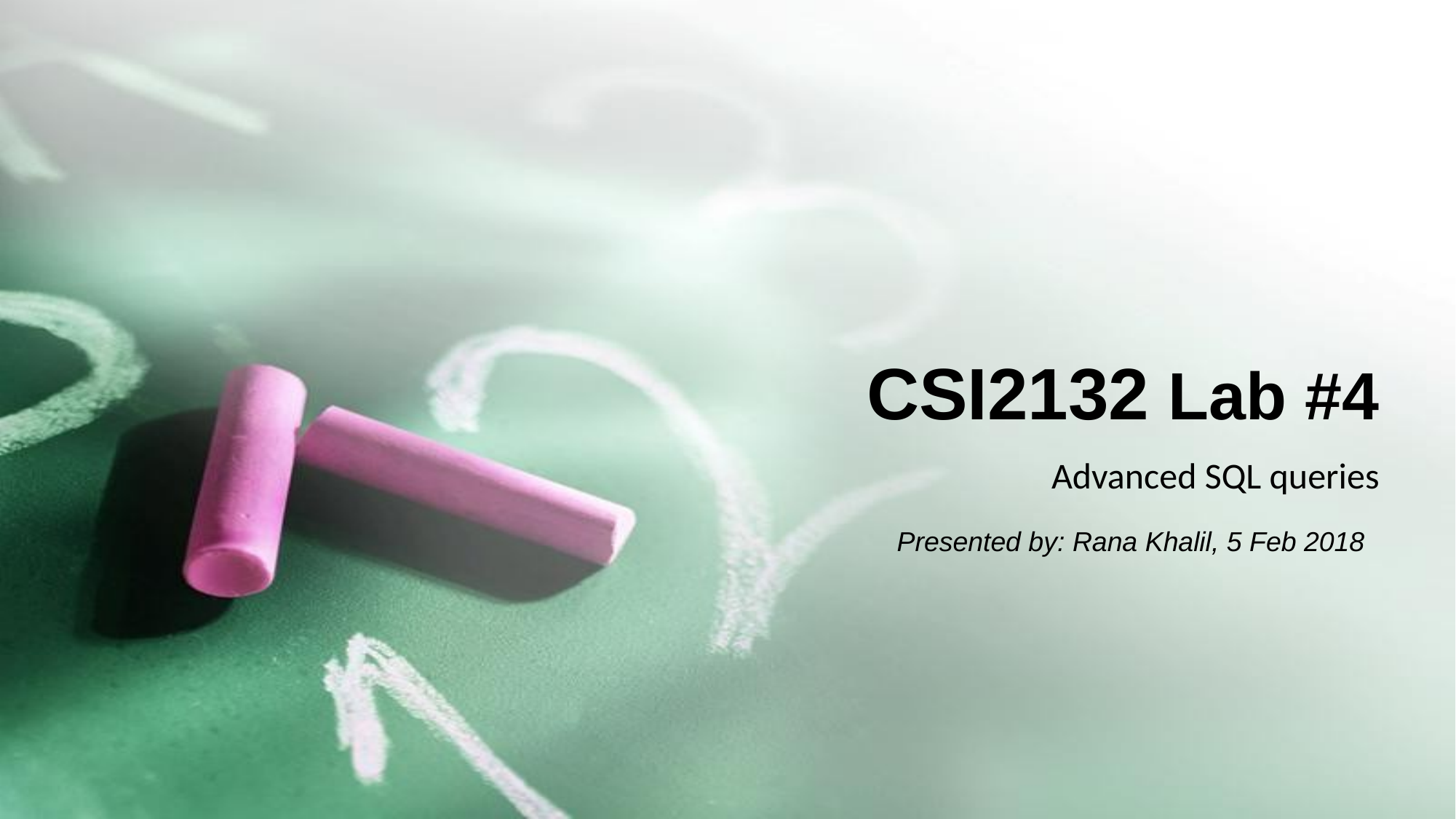

# CSI2132 Lab #4
Advanced SQL queries
Presented by: Rana Khalil, 5 Feb 2018